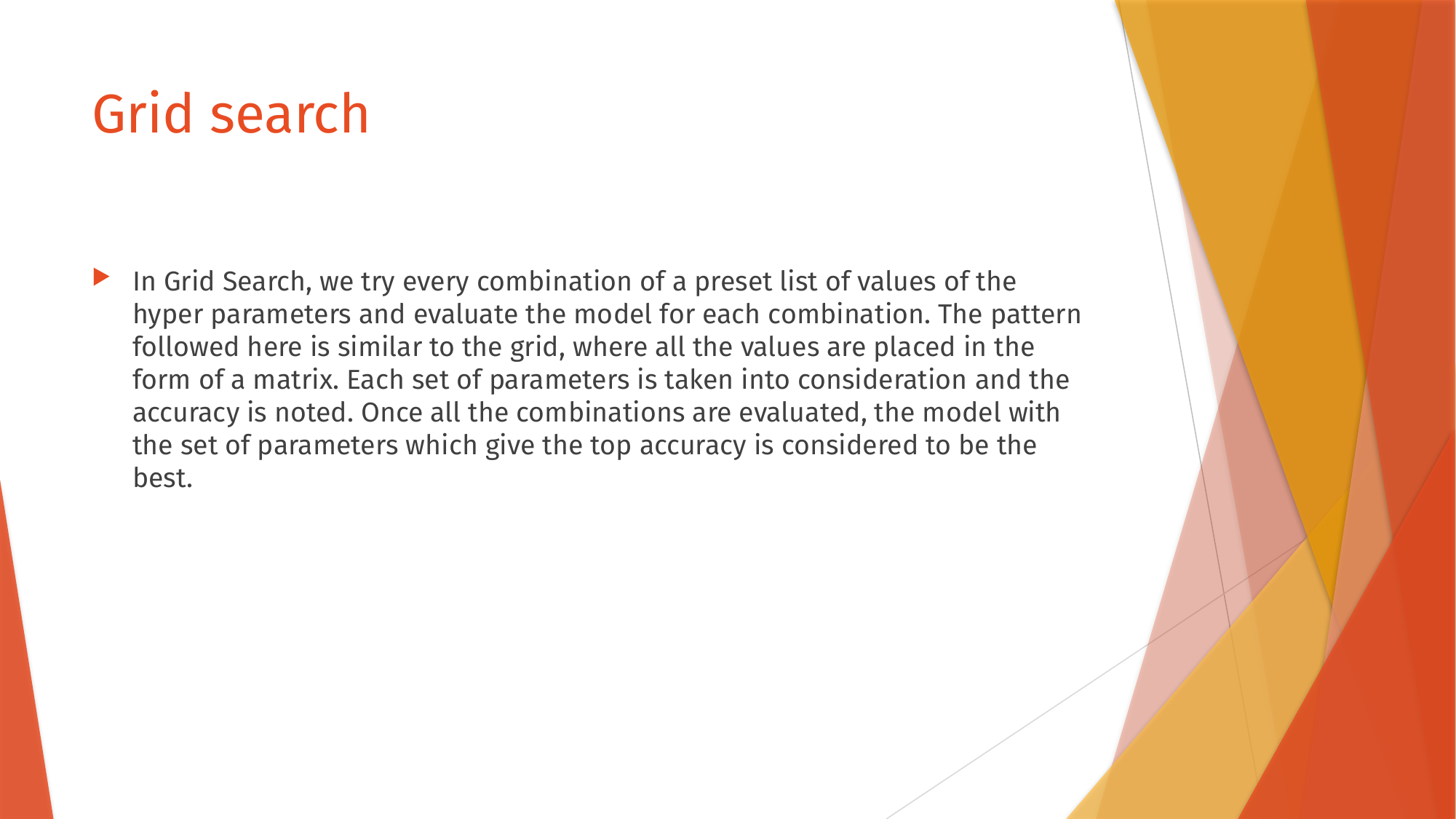

# Grid search
In Grid Search, we try every combination of a preset list of values of the hyper parameters and evaluate the model for each combination. The pattern followed here is similar to the grid, where all the values are placed in the form of a matrix. Each set of parameters is taken into consideration and the accuracy is noted. Once all the combinations are evaluated, the model with the set of parameters which give the top accuracy is considered to be the best.